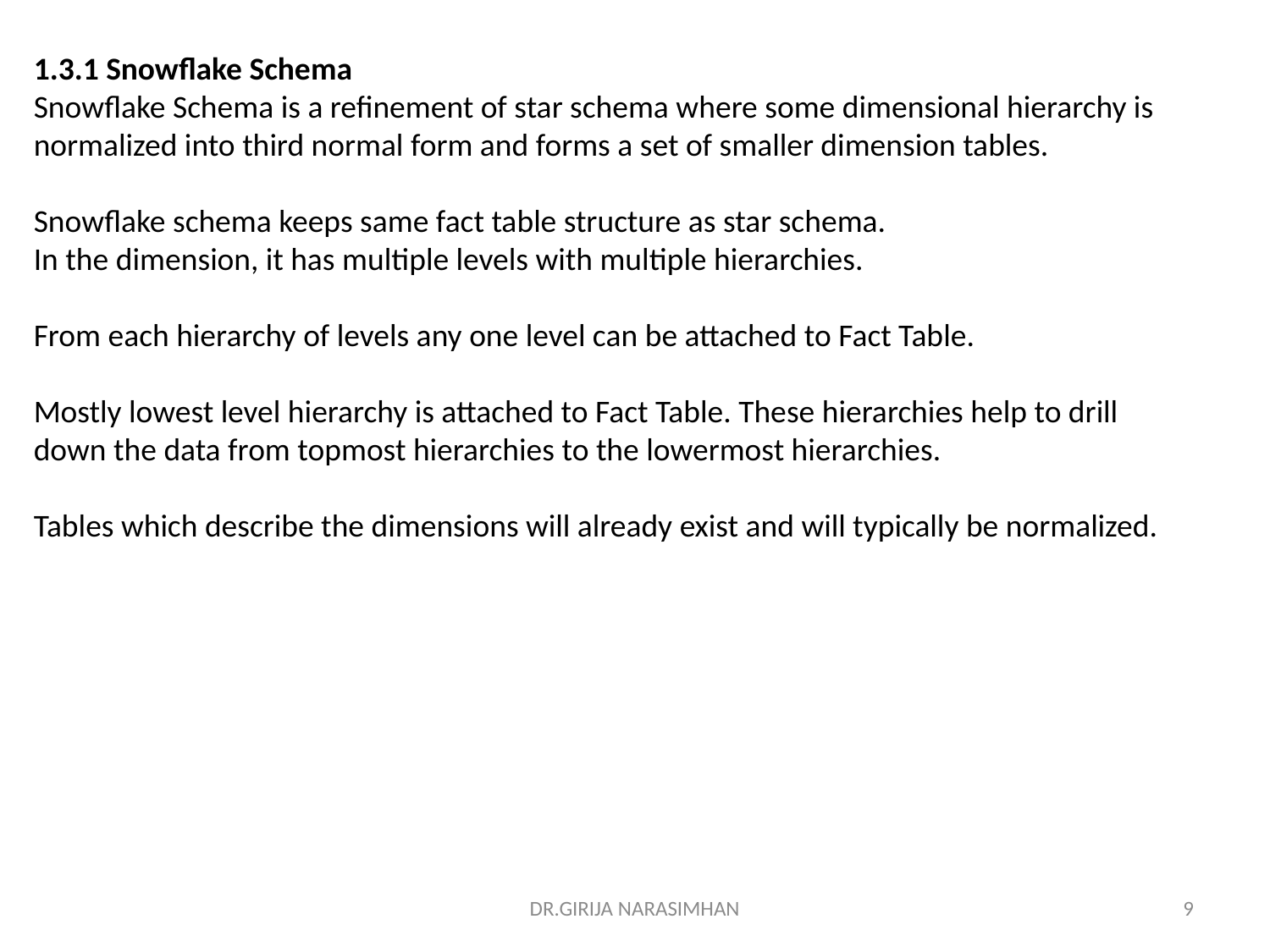

1.3.1 Snowflake Schema
Snowflake Schema is a refinement of star schema where some dimensional hierarchy is normalized into third normal form and forms a set of smaller dimension tables.

Snowflake schema keeps same fact table structure as star schema.
In the dimension, it has multiple levels with multiple hierarchies.

From each hierarchy of levels any one level can be attached to Fact Table.

Mostly lowest level hierarchy is attached to Fact Table. These hierarchies help to drill down the data from topmost hierarchies to the lowermost hierarchies.

Tables which describe the dimensions will already exist and will typically be normalized.
DR.GIRIJA NARASIMHAN
9